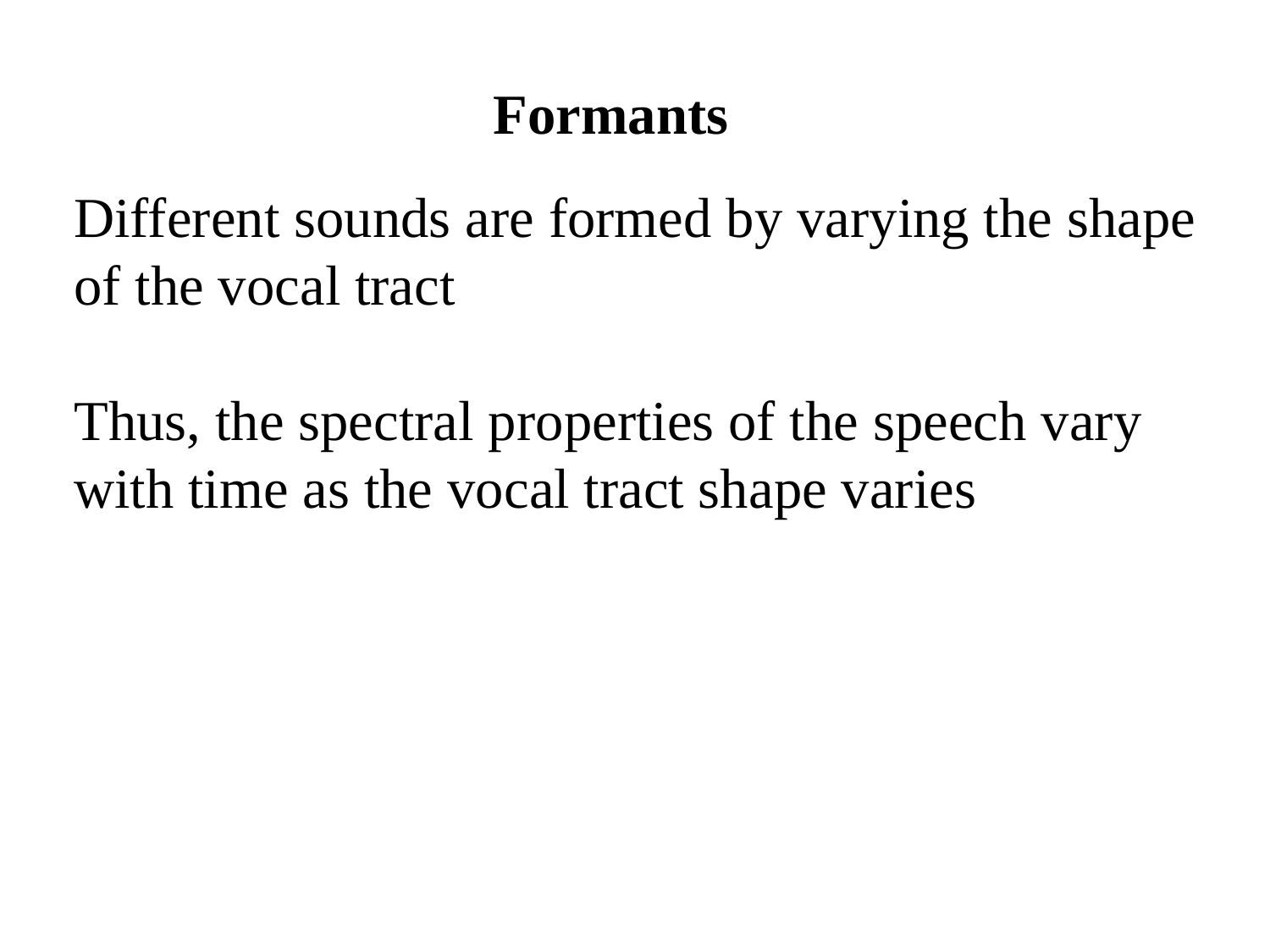

Formants
Different sounds are formed by varying the shape of the vocal tract

Thus, the spectral properties of the speech vary with time as the vocal tract shape varies